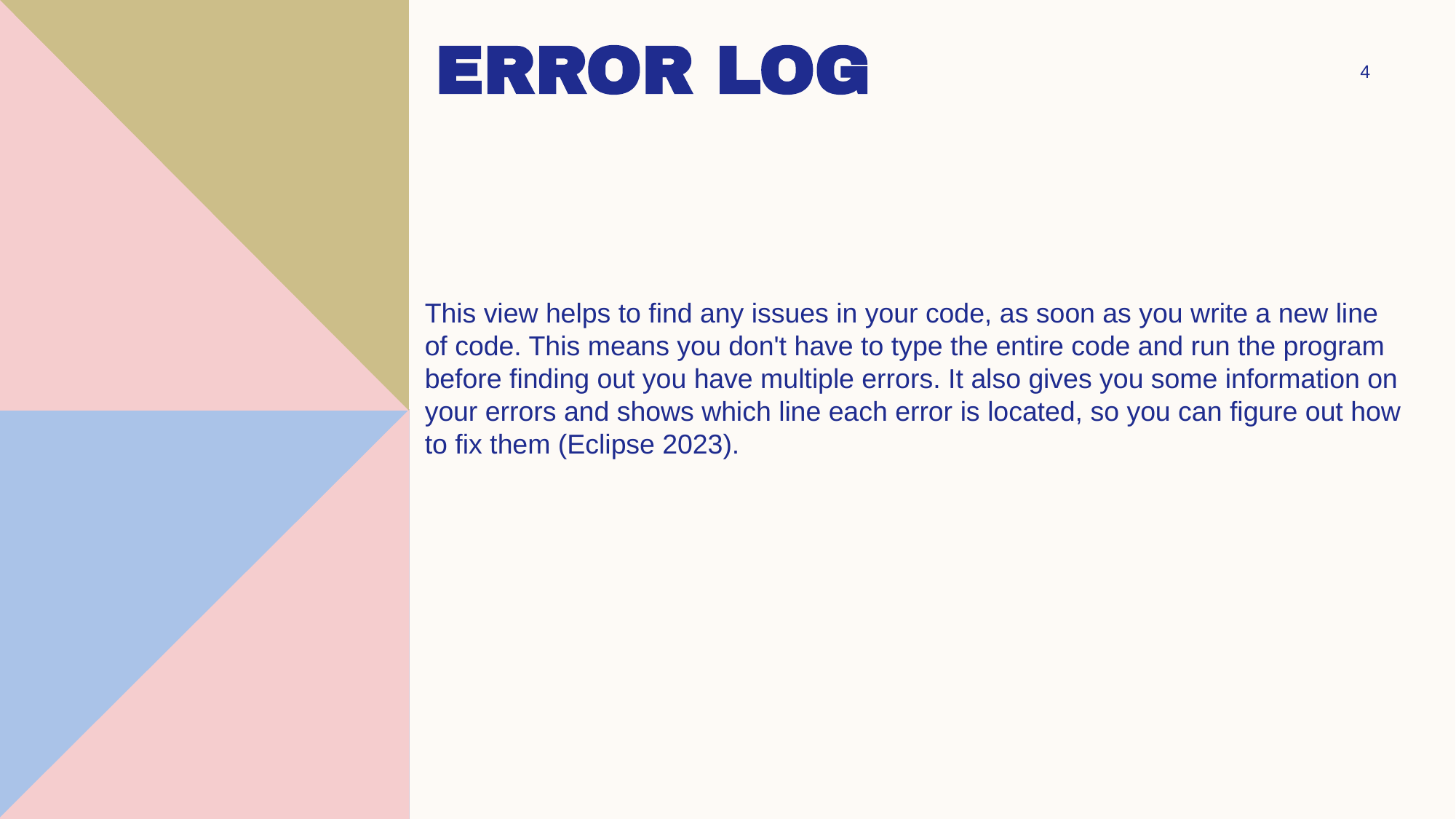

# Error Log
4
This view helps to find any issues in your code, as soon as you write a new line of code. This means you don't have to type the entire code and run the program before finding out you have multiple errors. It also gives you some information on your errors and shows which line each error is located, so you can figure out how to fix them (Eclipse 2023).